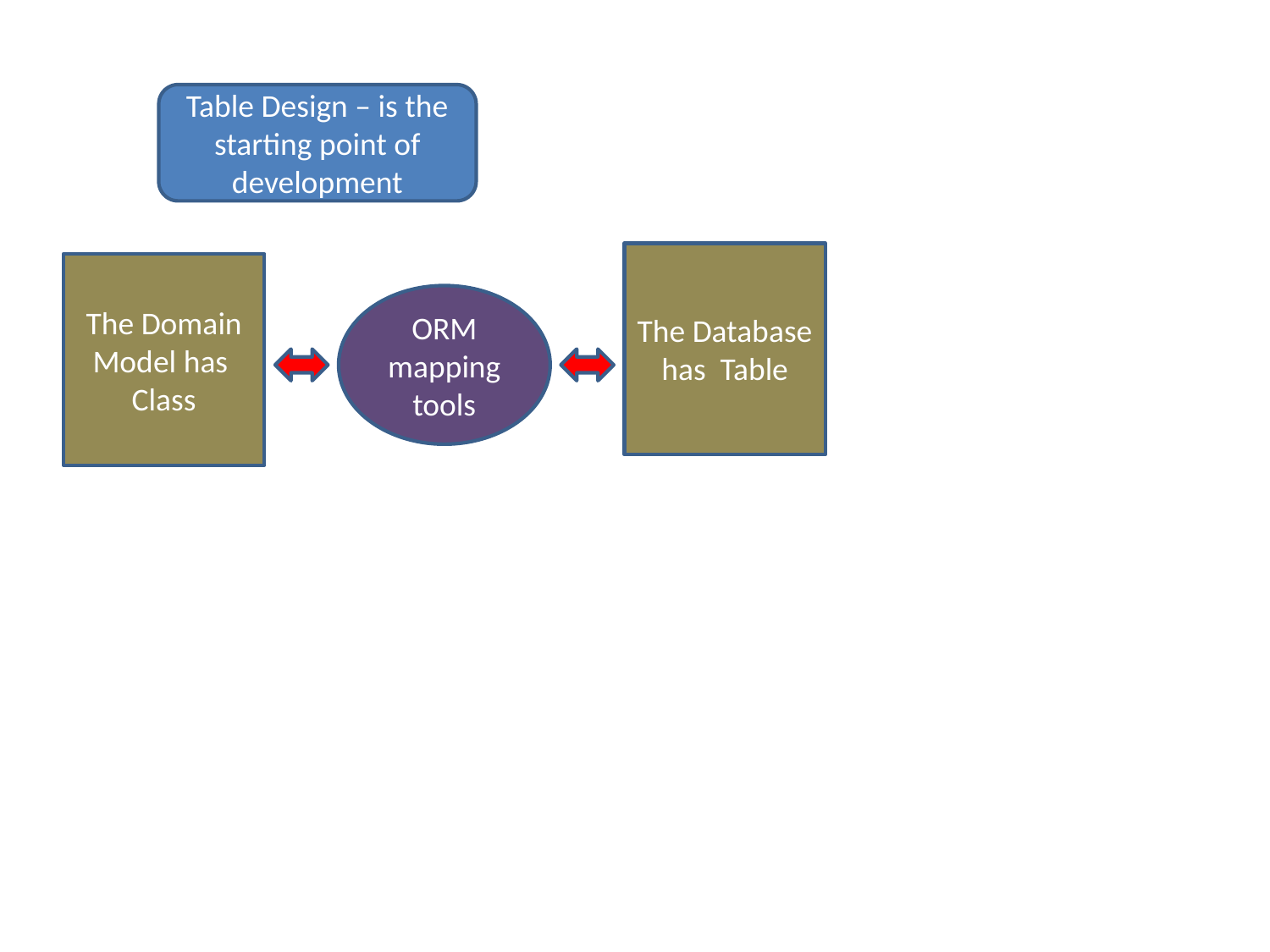

Table Design – is the starting point of development
The Database has  Table
The Domain Model has  Class
ORM mapping tools